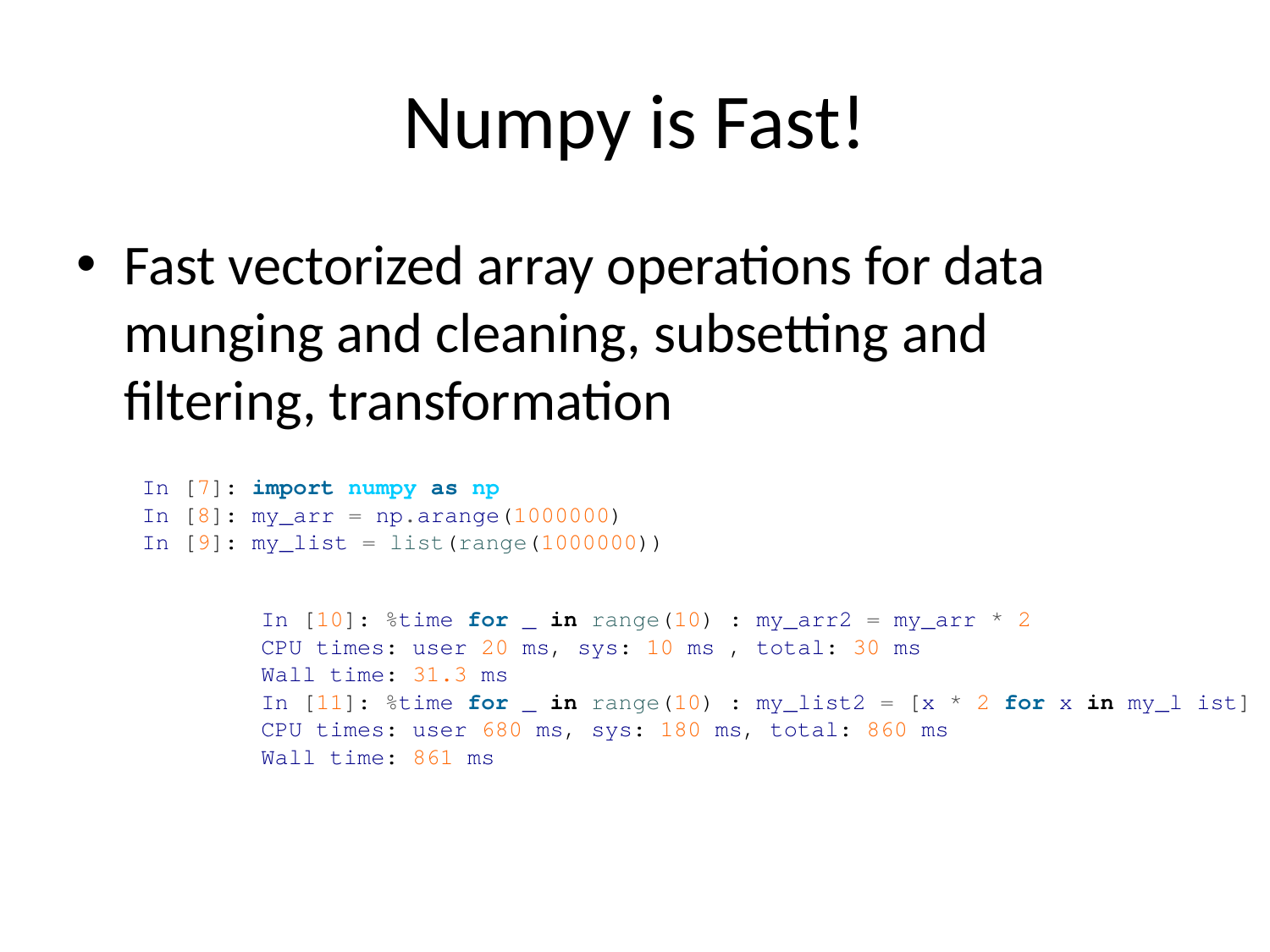

# Numpy is Fast!
Fast vectorized array operations for data munging and cleaning, subsetting and filtering, transformation

In [7]: import numpy as np
In [8]: my_arr = np.arange(1000000)
In [9]: my_list = list(range(1000000))
In [10]: %time for _ in range(10) : my_arr2 = my_arr * 2
CPU times: user 20 ms, sys: 10 ms , total: 30 ms
Wall time: 31.3 ms
In [11]: %time for _ in range(10) : my_list2 = [x * 2 for x in my_l ist]
CPU times: user 680 ms, sys: 180 ms, total: 860 ms
Wall time: 861 ms